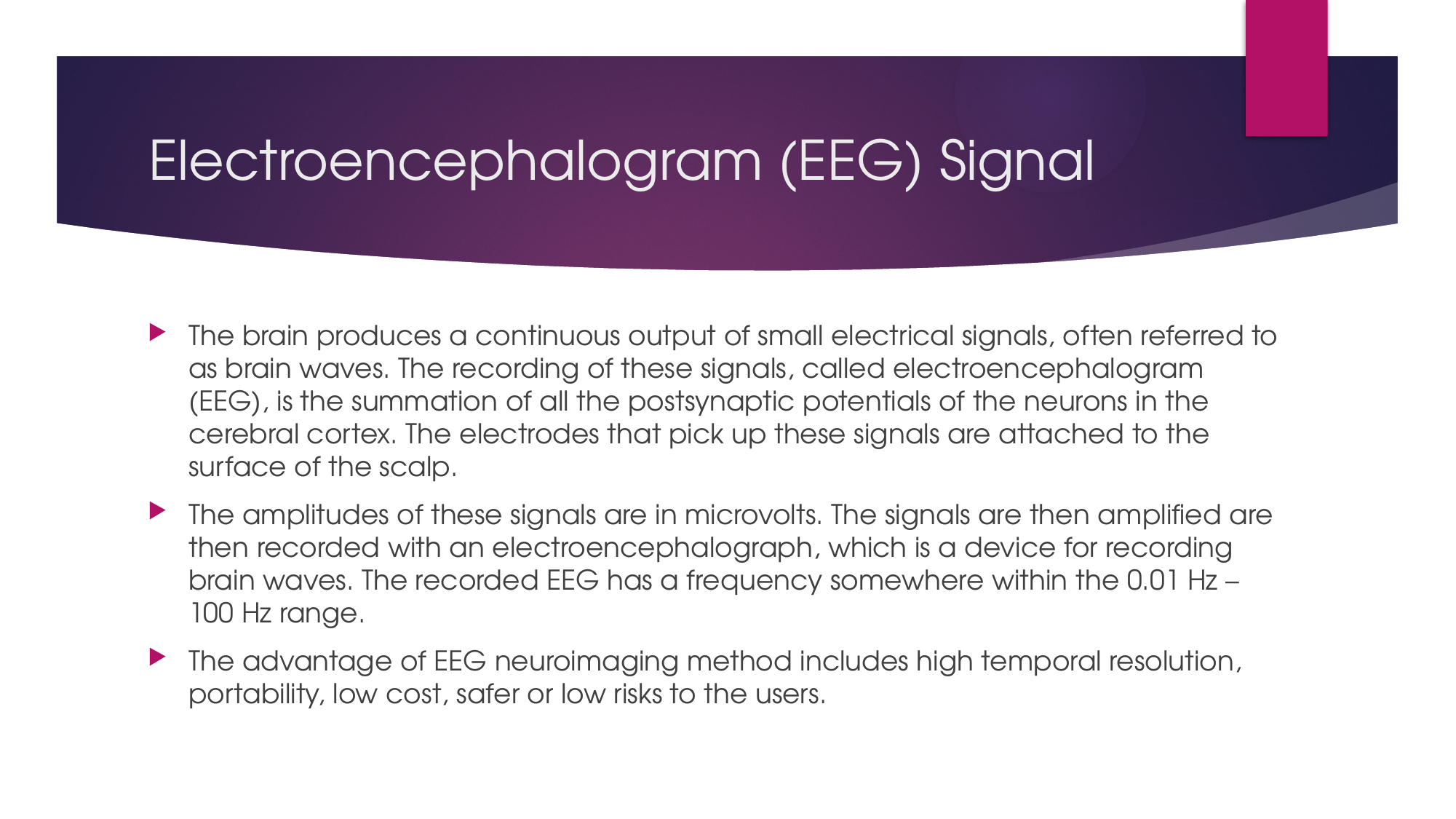

# Electroencephalogram (EEG) Signal
The brain produces a continuous output of small electrical signals, often referred to as brain waves. The recording of these signals, called electroencephalogram (EEG), is the summation of all the postsynaptic potentials of the neurons in the cerebral cortex. The electrodes that pick up these signals are attached to the surface of the scalp.
The amplitudes of these signals are in microvolts. The signals are then amplified are then recorded with an electroencephalograph, which is a device for recording brain waves. The recorded EEG has a frequency somewhere within the 0.01 Hz – 100 Hz range.
The advantage of EEG neuroimaging method includes high temporal resolution, portability, low cost, safer or low risks to the users.